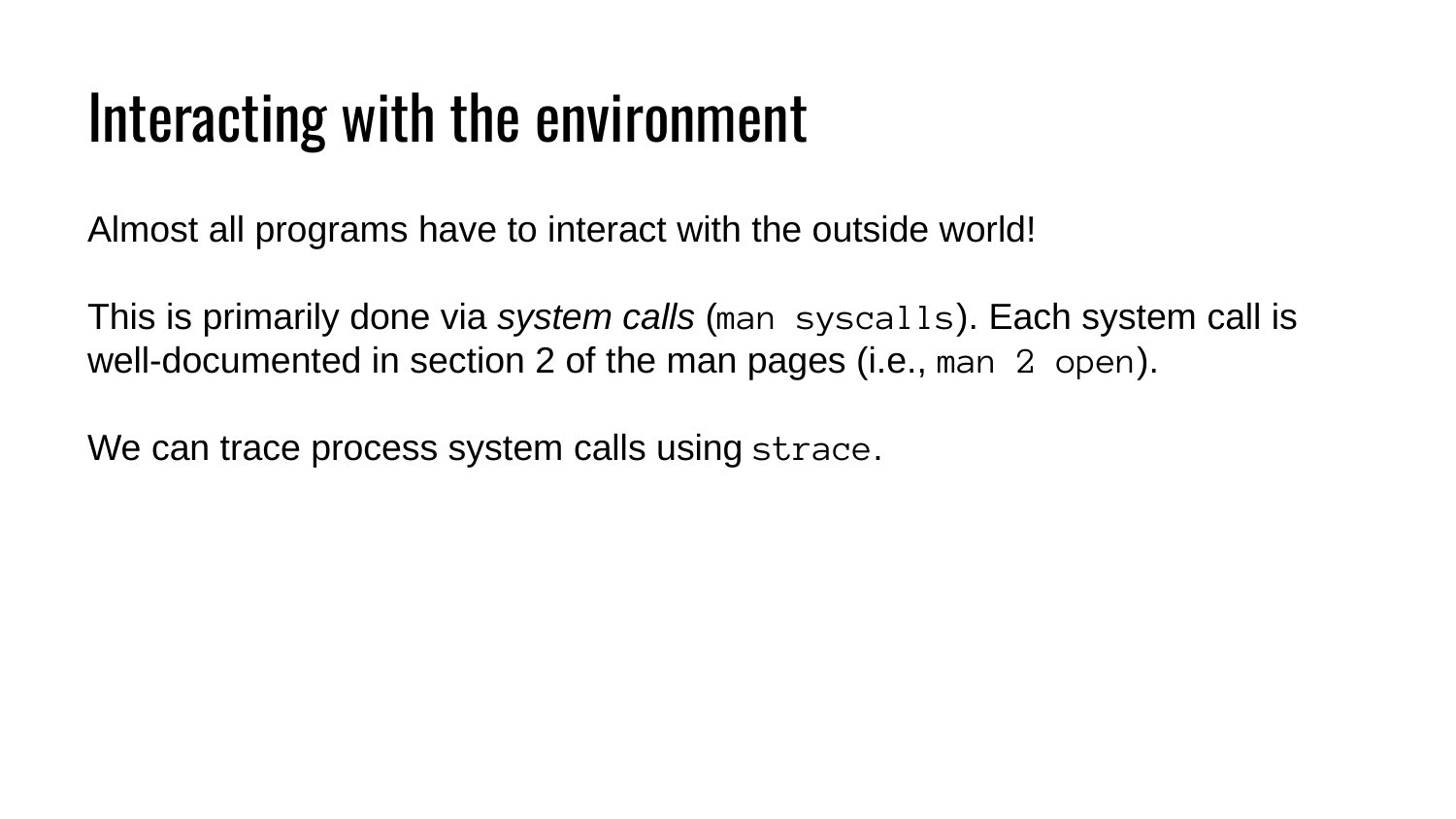

# Interacting with the environment
Almost all programs have to interact with the outside world!

This is primarily done via system calls (man syscalls). Each system call is well-documented in section 2 of the man pages (i.e., man 2 open).

We can trace process system calls using strace.